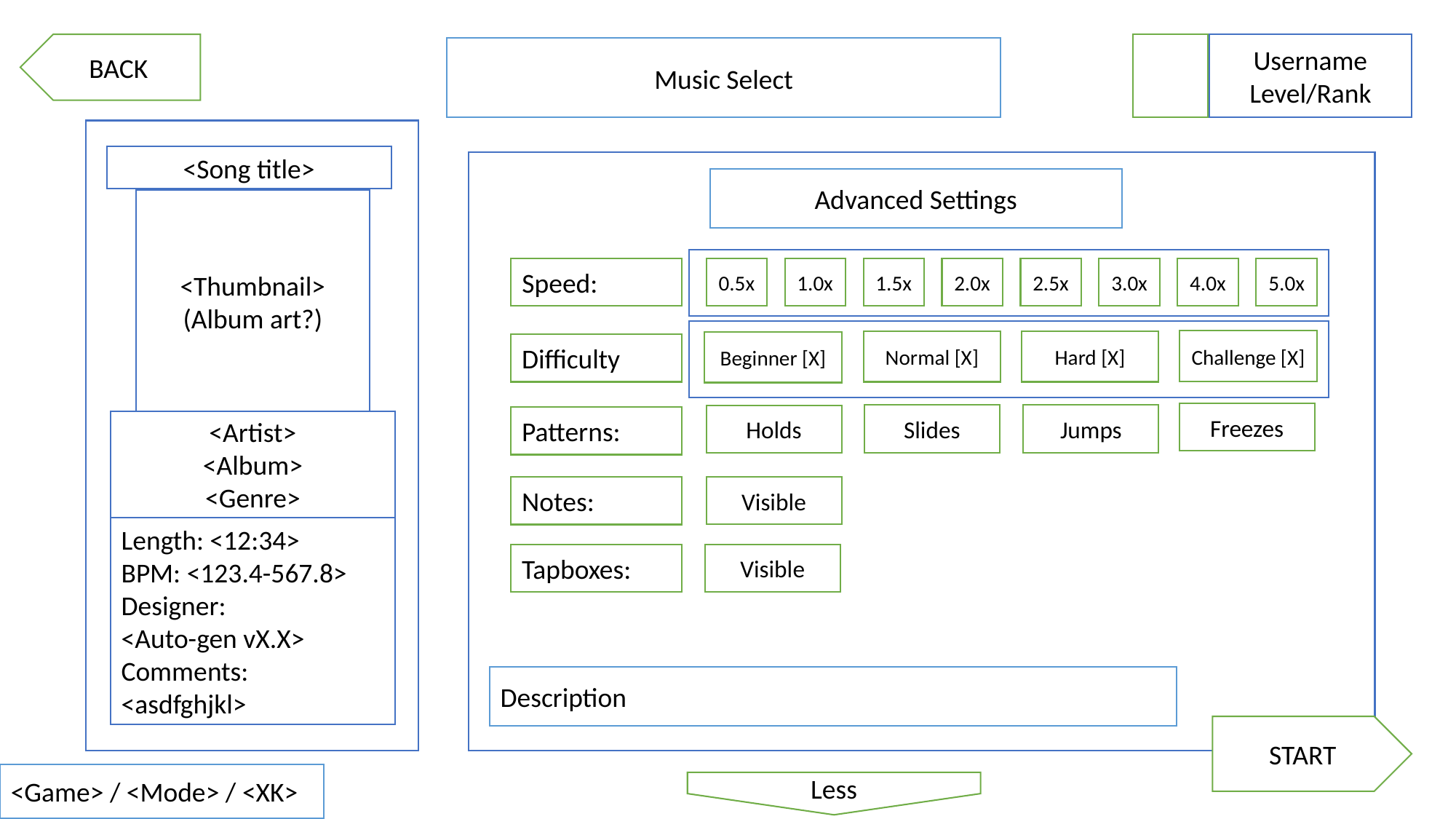

BACK

Username
Level/Rank
Music Select

<Song title>

Advanced Settings
<Thumbnail>
(Album art?)

Speed:
0.5x
1.0x
1.5x
2.0x
2.5x
3.0x
4.0x
5.0x

Challenge [X]
Normal [X]
Hard [X]
Beginner [X]
Difficulty
Freezes
Slides
Jumps
Holds
Patterns:
<Artist>
<Album>
<Genre>
Visible
Notes:
Length: <12:34>
BPM: <123.4-567.8>
Designer:
<Auto-gen vX.X>
Comments:
<asdfghjkl>
Tapboxes:
Visible
Less
Description
START
<Game> / <Mode> / <XK>